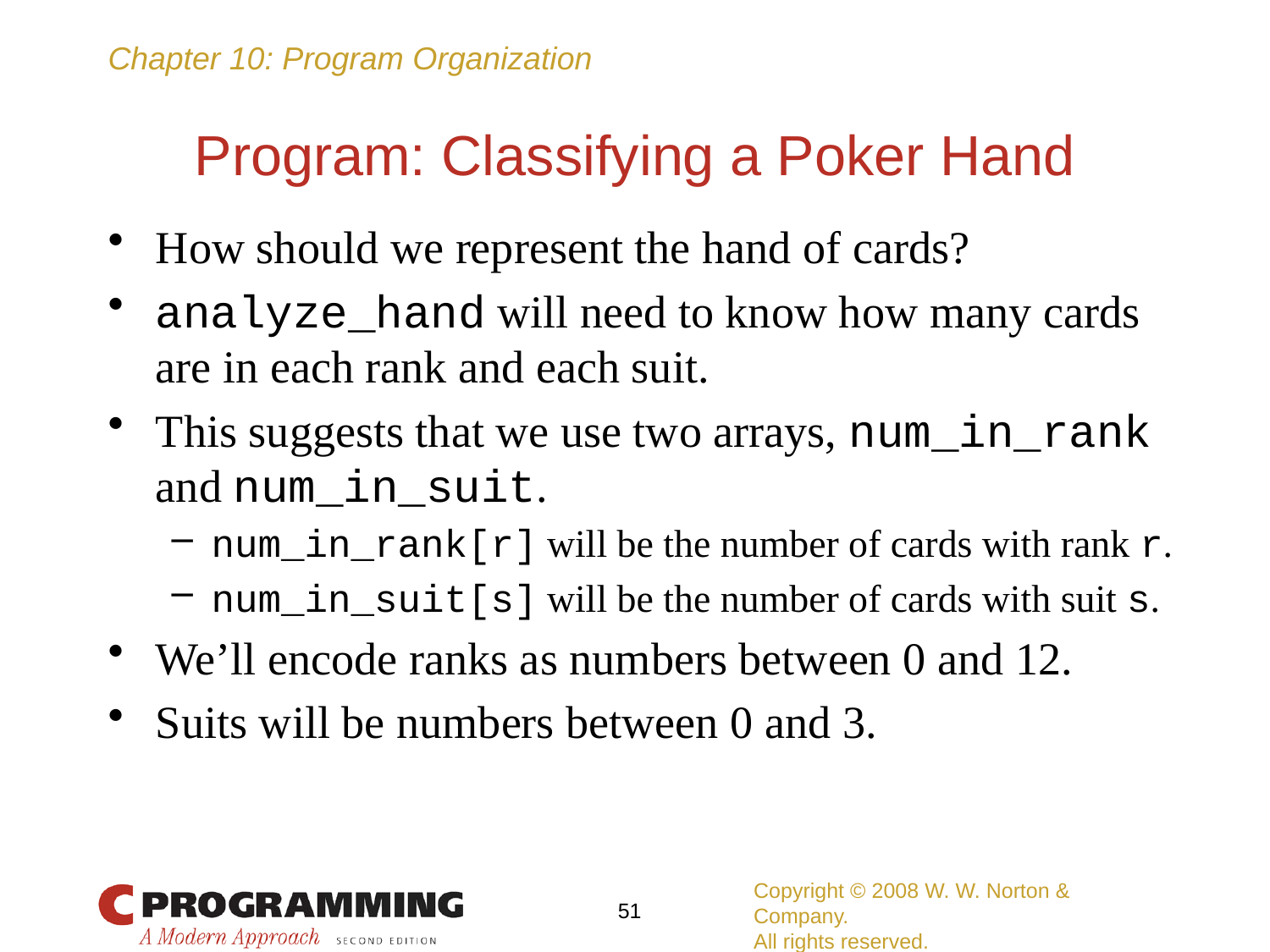

# Program: Classifying a Poker Hand
How should we represent the hand of cards?
analyze_hand will need to know how many cards are in each rank and each suit.
This suggests that we use two arrays, num_in_rank and num_in_suit.
num_in_rank[r] will be the number of cards with rank r.
num_in_suit[s] will be the number of cards with suit s.
We’ll encode ranks as numbers between 0 and 12.
Suits will be numbers between 0 and 3.

Copyright © 2008 W. W. Norton & Company.
All rights reserved.
51